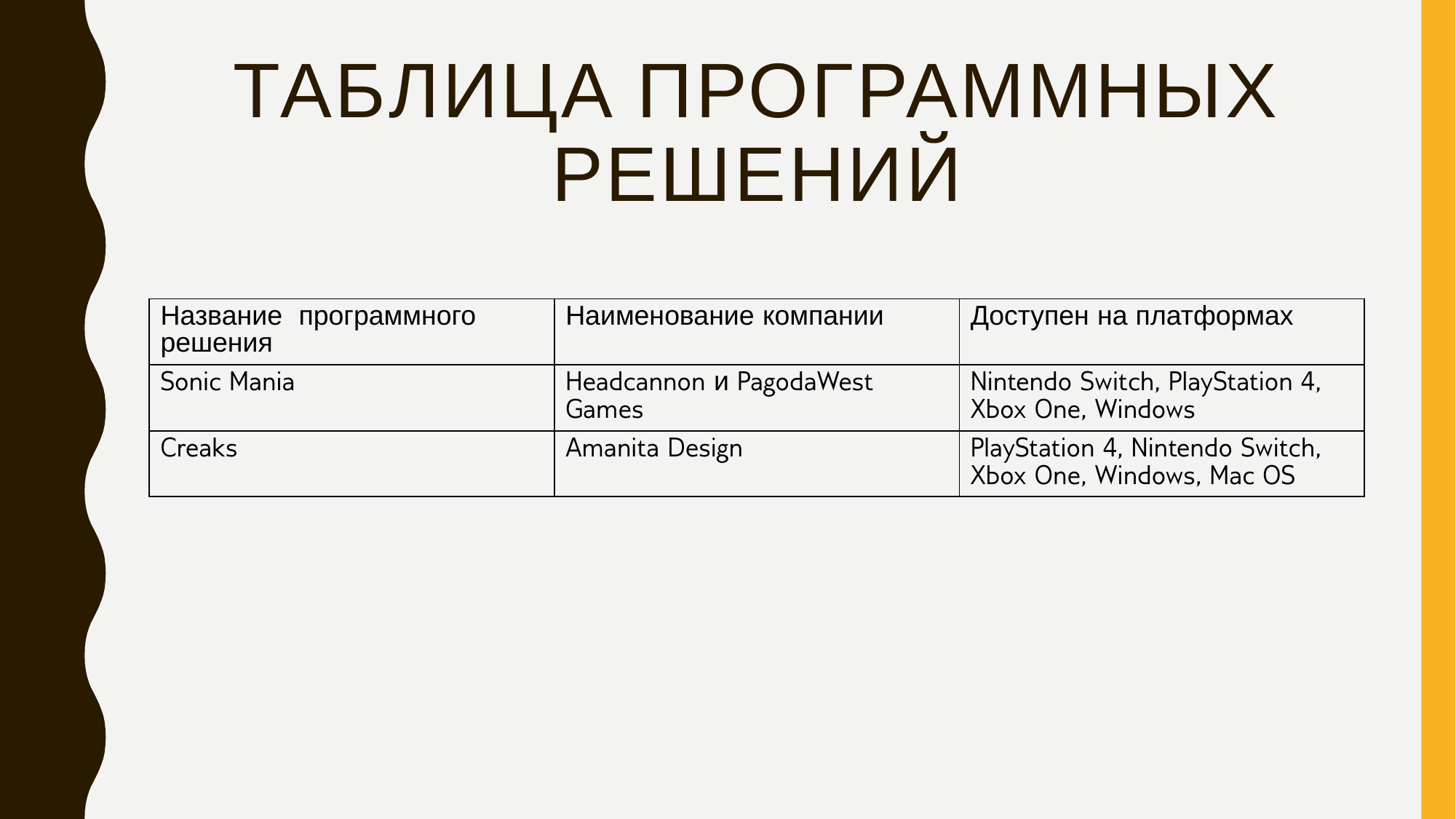

# Таблица программных решений
| Название программного решения | Наименование компании | Доступен на платформах |
| --- | --- | --- |
| Sonic Mania | Headcannon и PagodaWest Games | Nintendo Switch, PlayStation 4, Xbox One, Windows |
| Creaks | Amanita Design | PlayStation 4, Nintendo Switch, Xbox One, Windows, Mac OS |